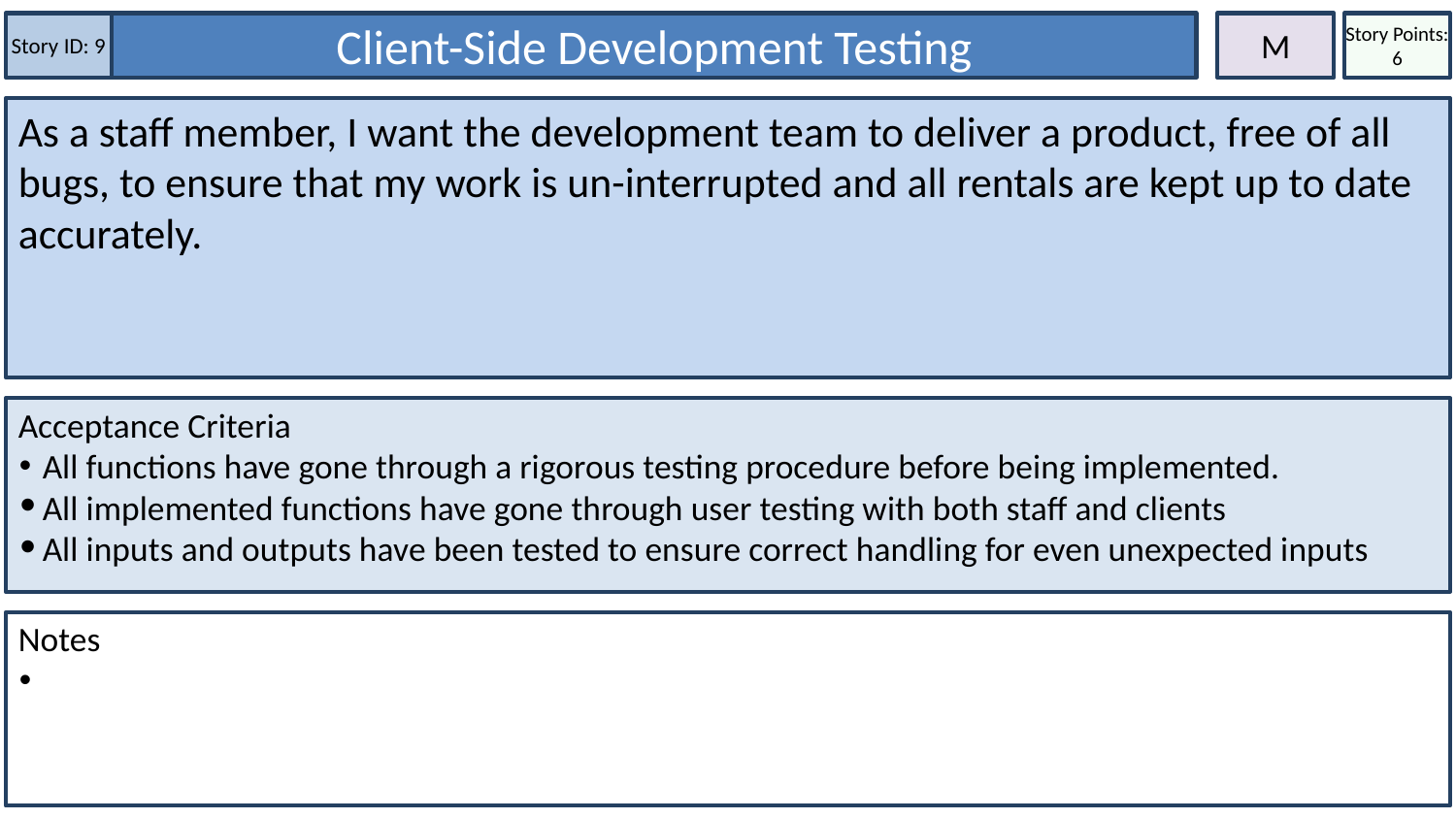

Story ID: 9
Client-Side Development Testing
M
Story Points: 6
As a staff member, I want the development team to deliver a product, free of all bugs, to ensure that my work is un-interrupted and all rentals are kept up to date accurately.

Acceptance Criteria
All functions have gone through a rigorous testing procedure before being implemented.
All implemented functions have gone through user testing with both staff and clients
All inputs and outputs have been tested to ensure correct handling for even unexpected inputs

Notes